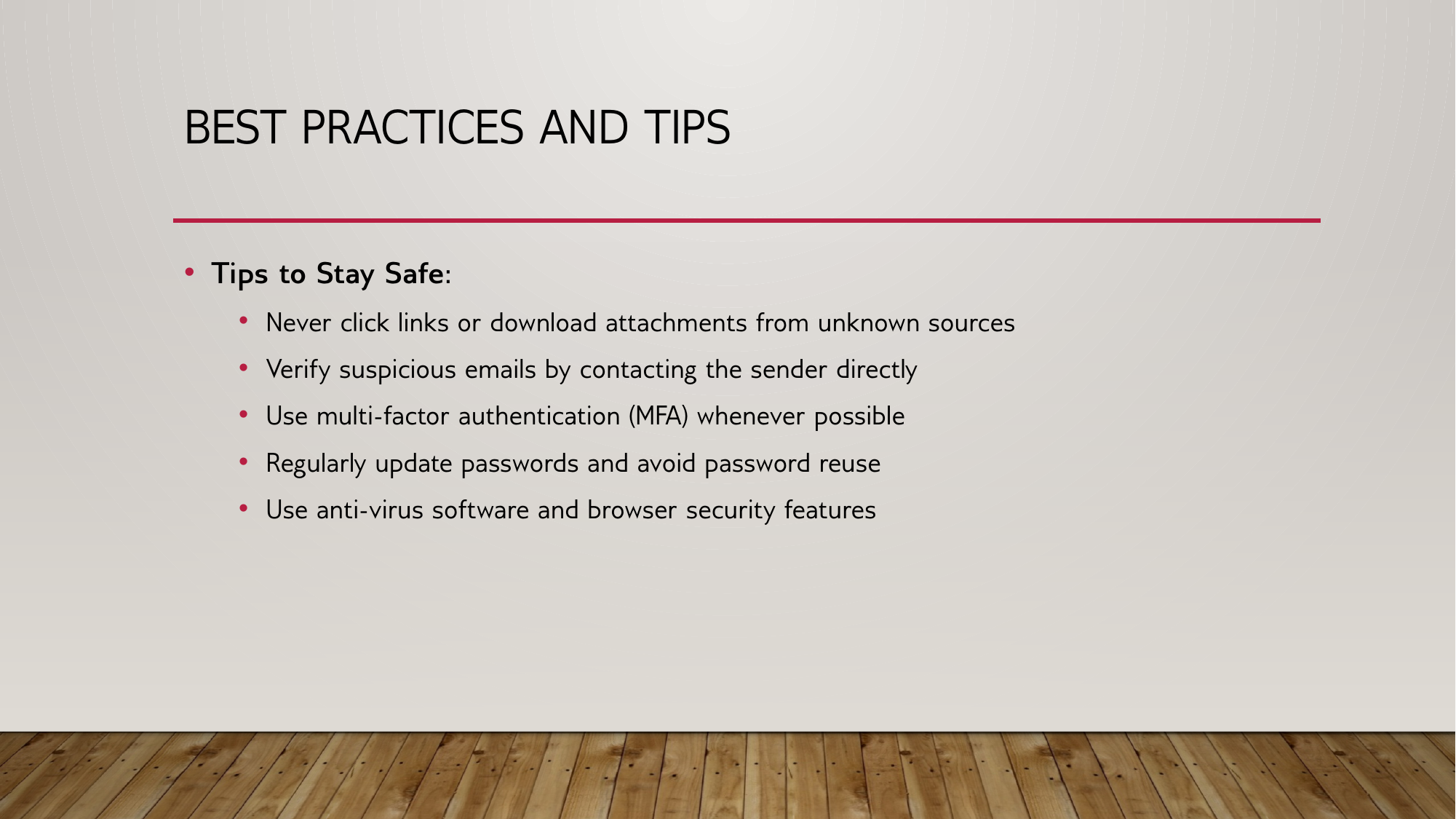

# Best practices and tips
Tips to Stay Safe:
Never click links or download attachments from unknown sources
Verify suspicious emails by contacting the sender directly
Use multi-factor authentication (MFA) whenever possible
Regularly update passwords and avoid password reuse
Use anti-virus software and browser security features